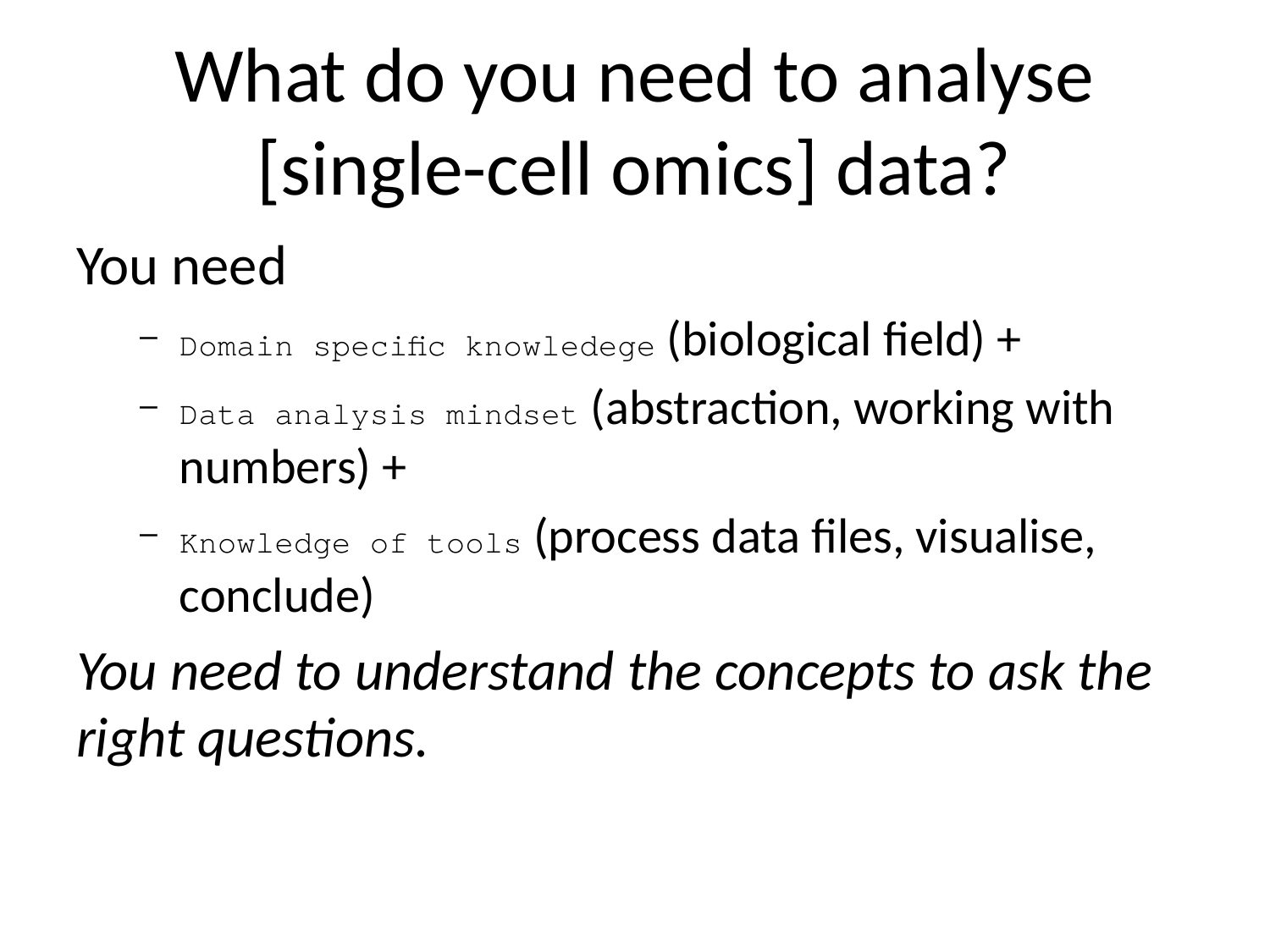

# What do you need to analyse [single-cell omics] data?
You need
Domain specific knowledege (biological field) +
Data analysis mindset (abstraction, working with numbers) +
Knowledge of tools (process data files, visualise, conclude)
You need to understand the concepts to ask the right questions.